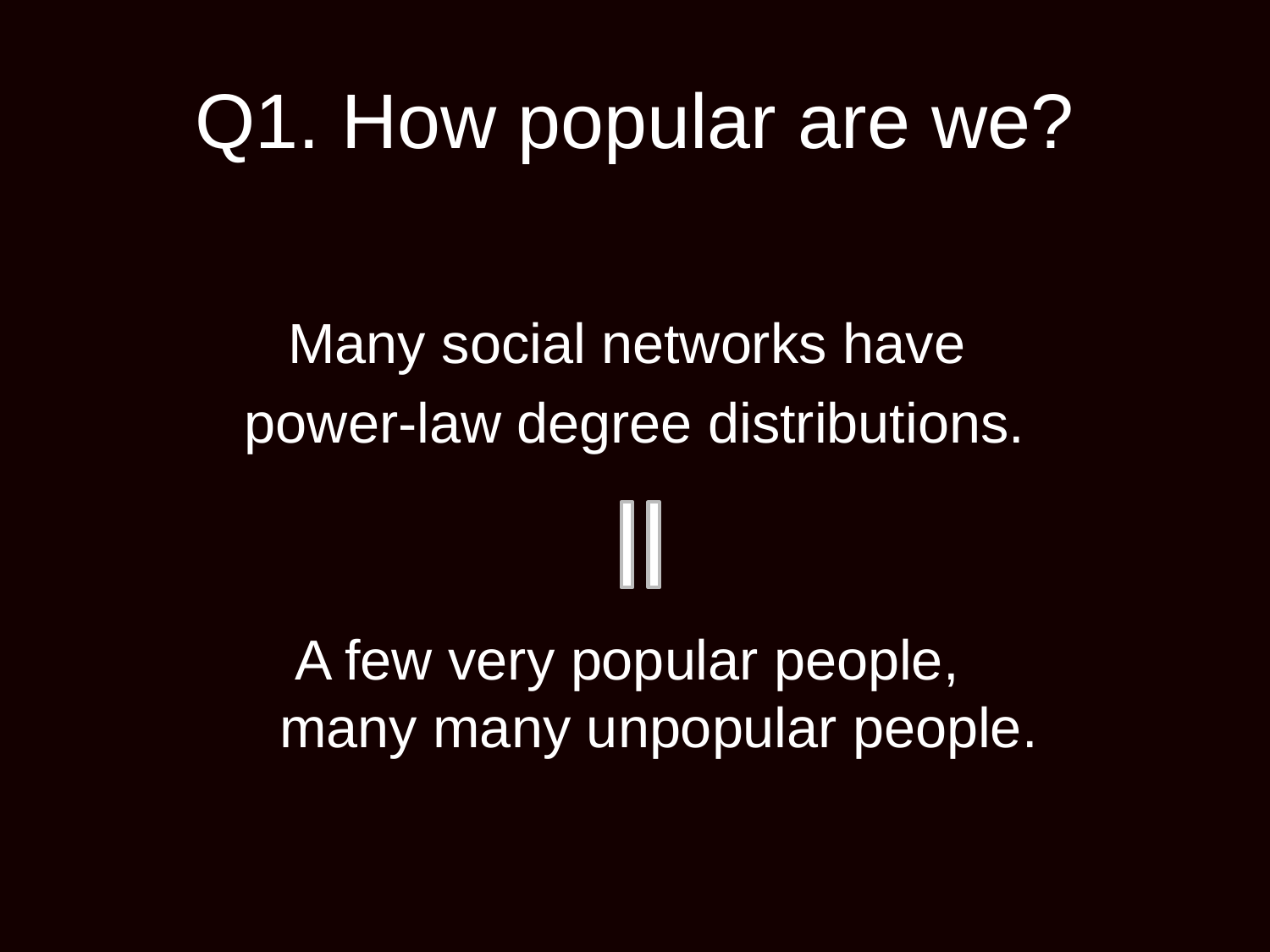

# Q1. How popular are we?

Many social networks have
power-law degree distributions.

A few very popular people,
many many unpopular people.